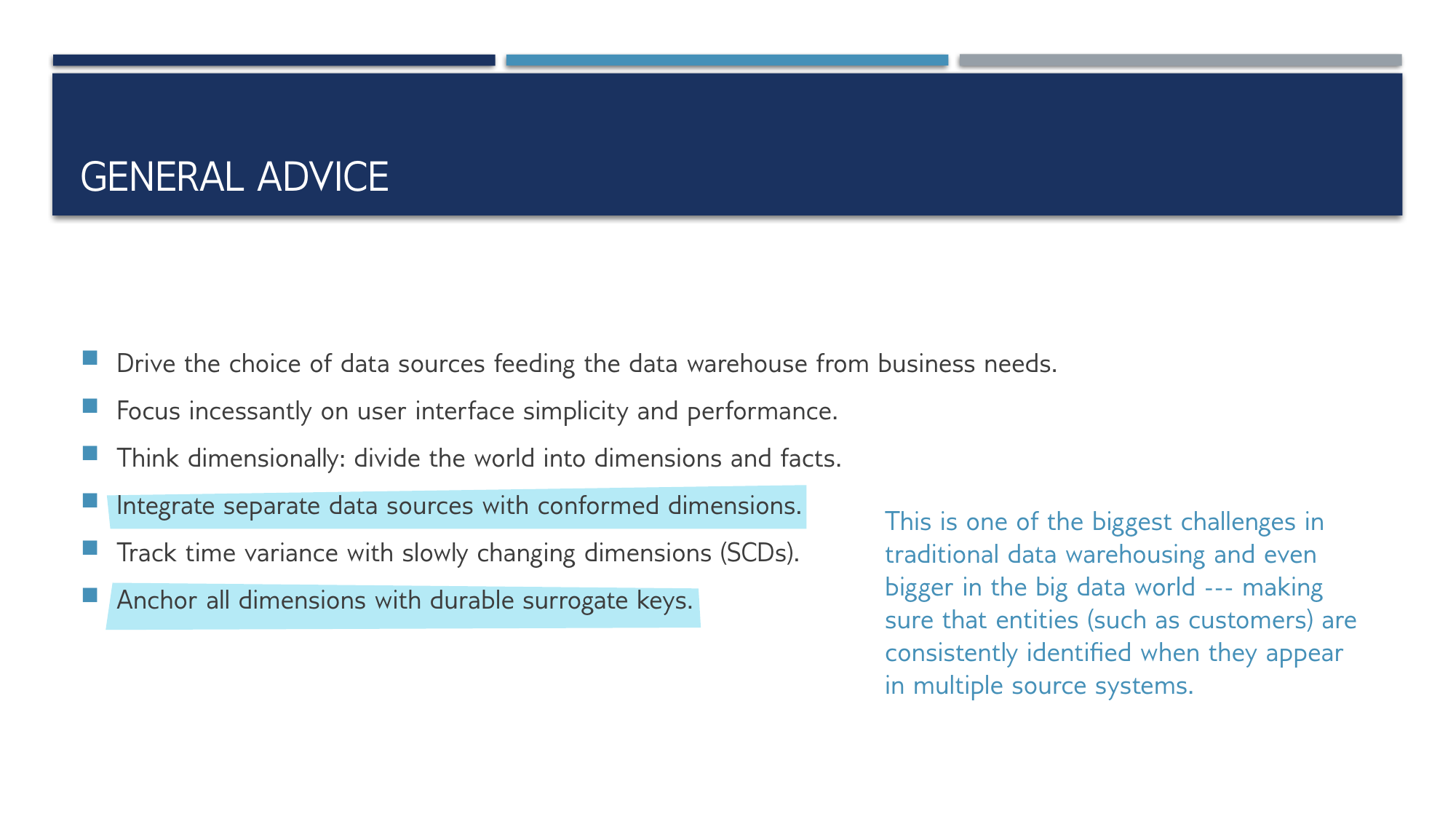

# General advice
Drive the choice of data sources feeding the data warehouse from business needs.
Focus incessantly on user interface simplicity and performance.
Think dimensionally: divide the world into dimensions and facts.
Integrate separate data sources with conformed dimensions.
Track time variance with slowly changing dimensions (SCDs).
Anchor all dimensions with durable surrogate keys.

This is one of the biggest challenges in traditional data warehousing and even bigger in the big data world --- making sure that entities (such as customers) are consistently identified when they appear in multiple source systems.